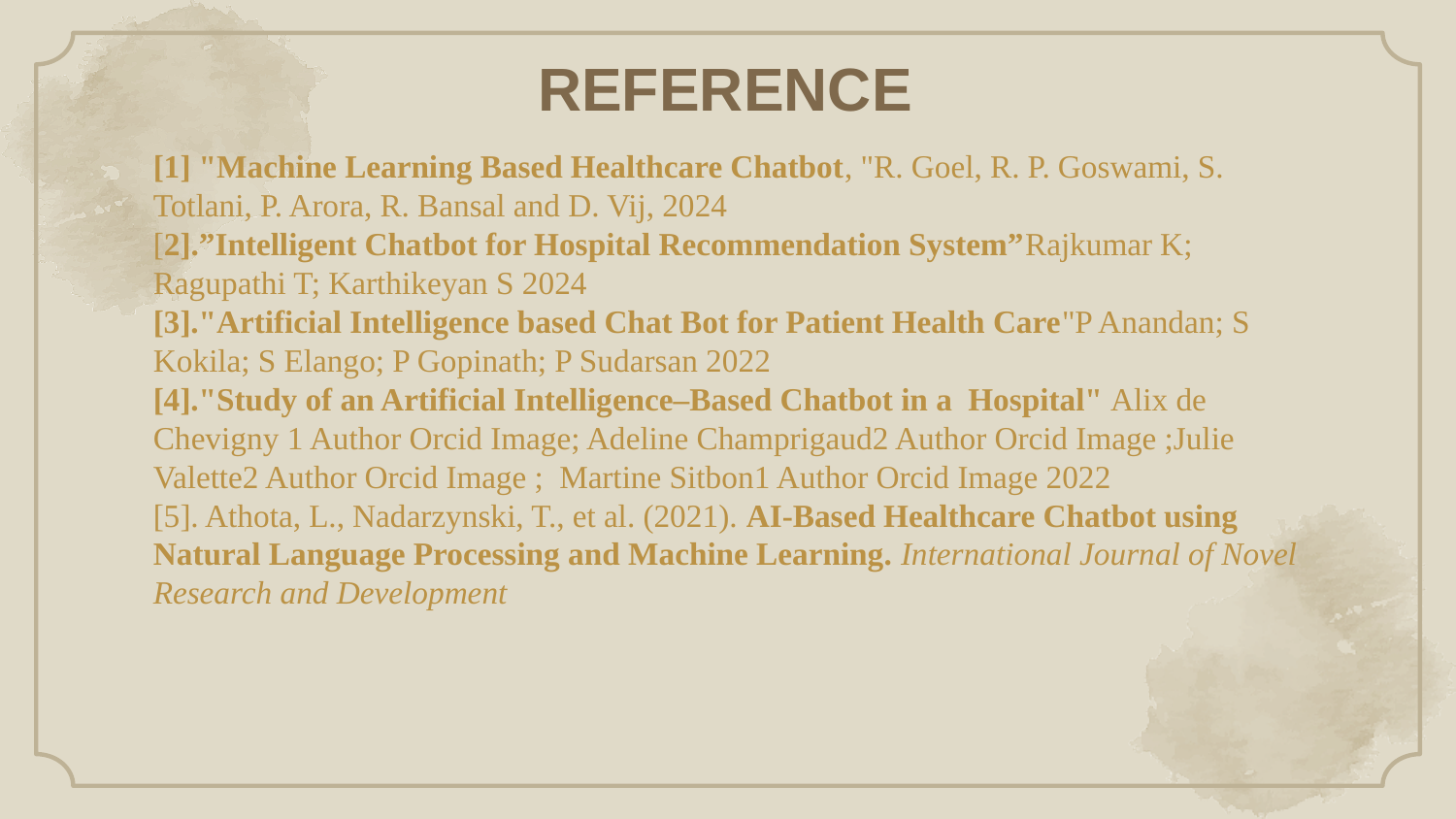

# REFERENCE

[1] "Machine Learning Based Healthcare Chatbot, "R. Goel, R. P. Goswami, S. Totlani, P. Arora, R. Bansal and D. Vij, 2024
[2].”Intelligent Chatbot for Hospital Recommendation System”Rajkumar K; Ragupathi T; Karthikeyan S 2024
[3]."Artificial Intelligence based Chat Bot for Patient Health Care"P Anandan; S Kokila; S Elango; P Gopinath; P Sudarsan 2022
[4]."Study of an Artificial Intelligence–Based Chatbot in a  Hospital" Alix de Chevigny 1 Author Orcid Image; Adeline Champrigaud2 Author Orcid Image ;Julie Valette2 Author Orcid Image ;  Martine Sitbon1 Author Orcid Image 2022
[5]. Athota, L., Nadarzynski, T., et al. (2021). AI-Based Healthcare Chatbot using Natural Language Processing and Machine Learning. International Journal of Novel Research and Development